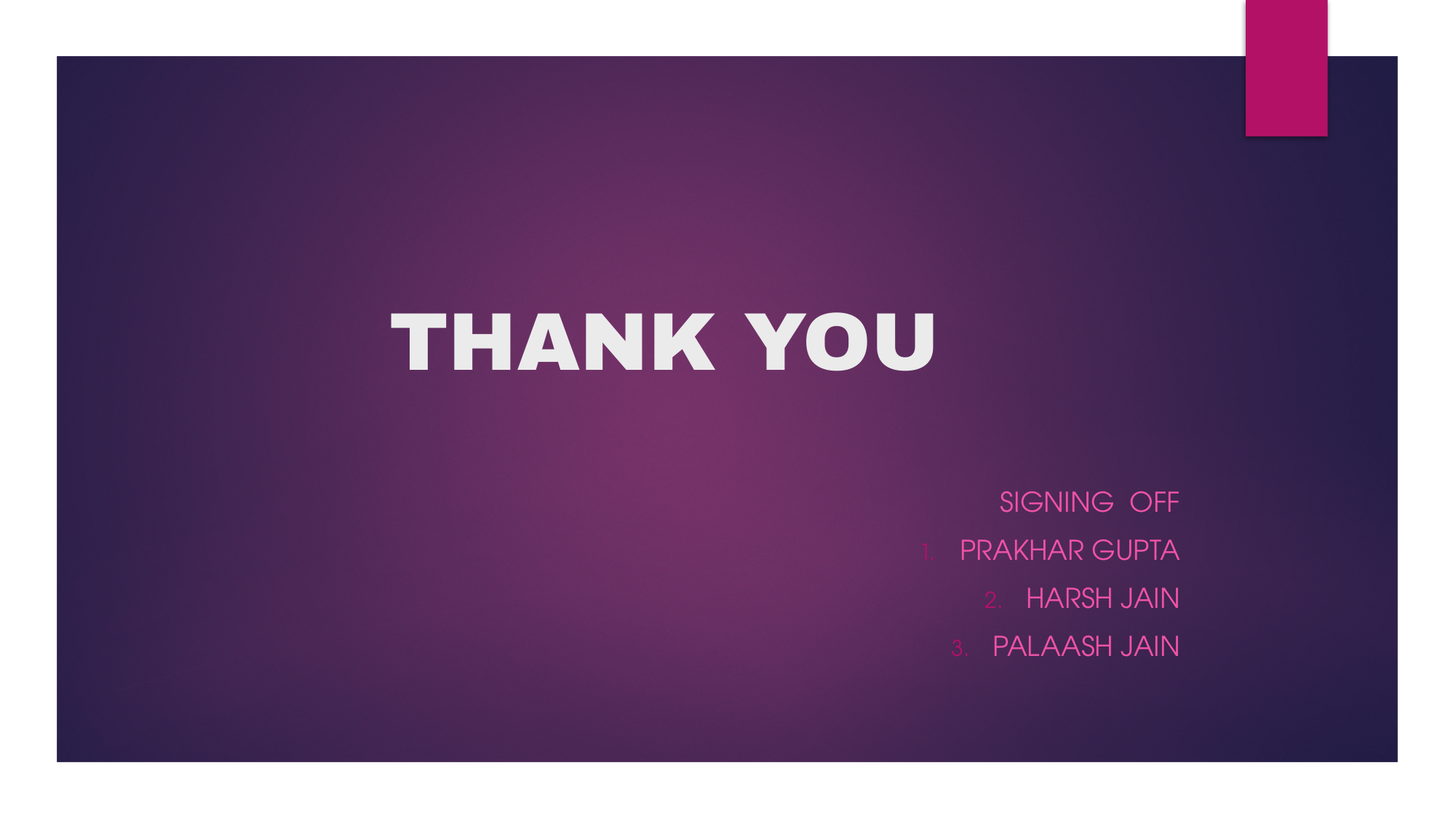

# THANK YOU
SIGNING  OFF
PRAKHAR GUPTA
HARSH JAIN
PALAASH JAIN